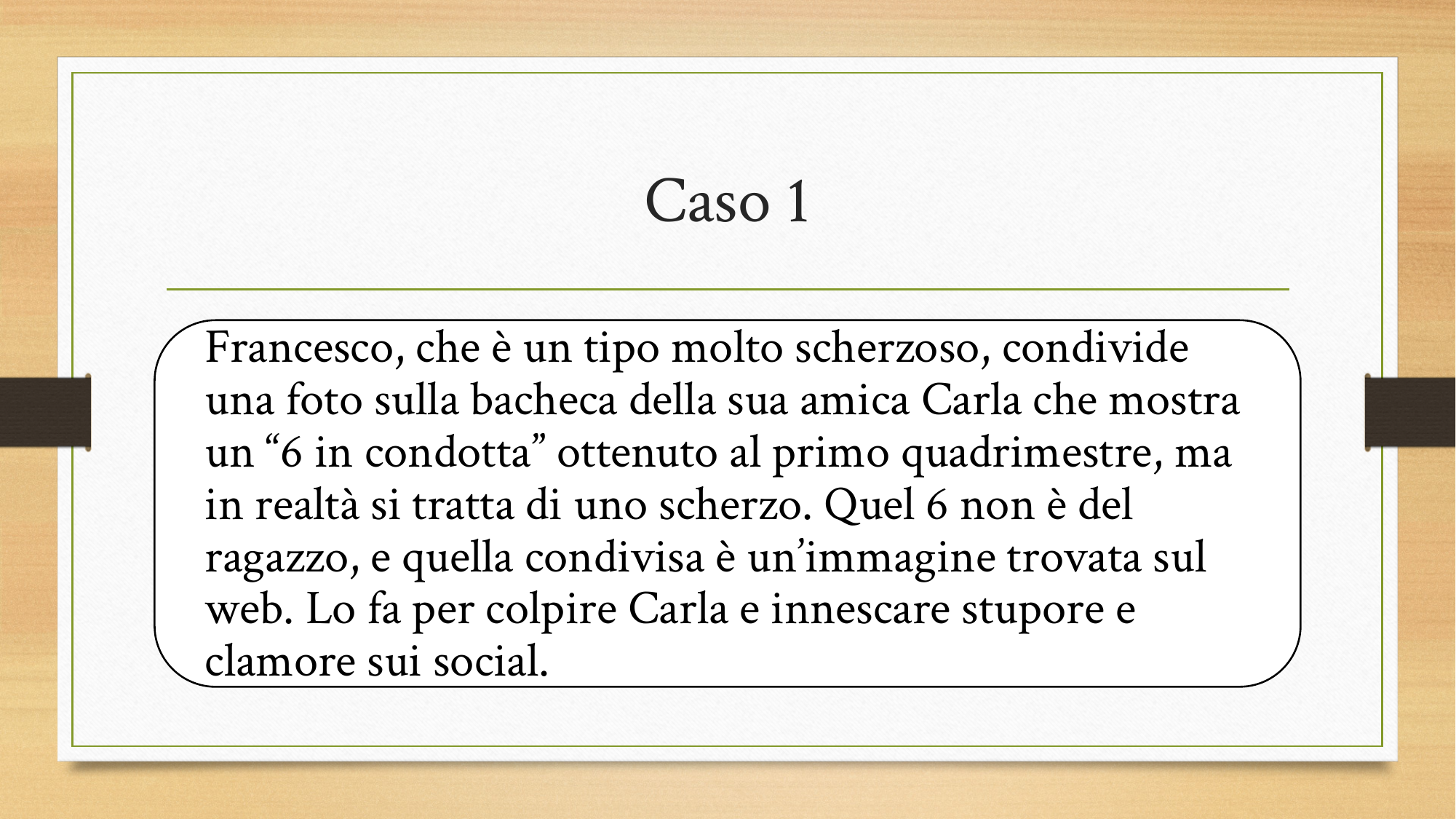

# Caso 1
Francesco, che è un tipo molto scherzoso, condivide una foto sulla bacheca della sua amica Carla che mostra un “6 in condotta” ottenuto al primo quadrimestre, ma in realtà si tratta di uno scherzo. Quel 6 non è del ragazzo, e quella condivisa è un’immagine trovata sul web. Lo fa per colpire Carla e innescare stupore e clamore sui social.